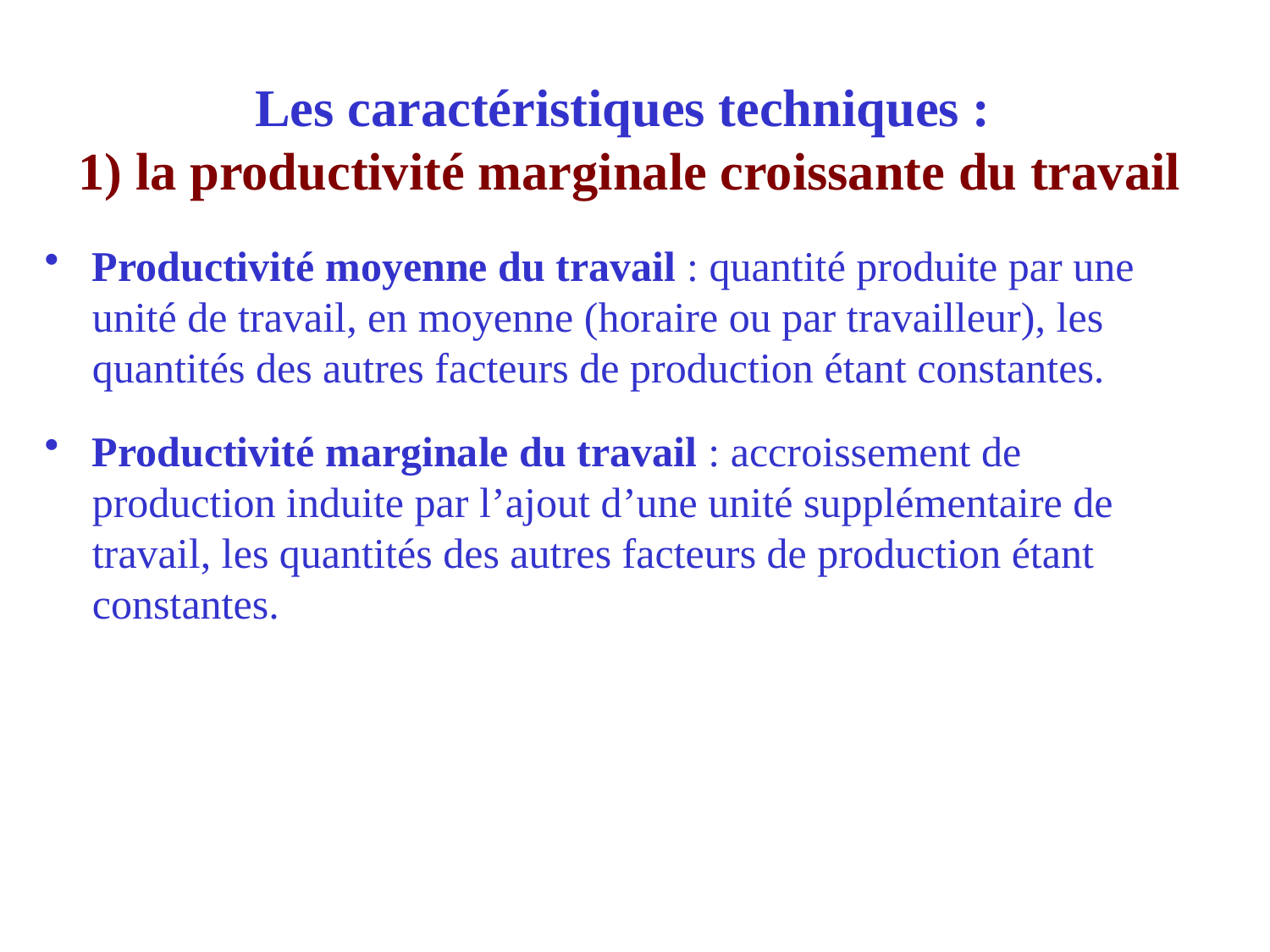

# Les caractéristiques techniques : 1) la productivité marginale croissante du travail
Productivité moyenne du travail : quantité produite par une unité de travail, en moyenne (horaire ou par travailleur), les quantités des autres facteurs de production étant constantes.

Productivité marginale du travail : accroissement de  production induite par l’ajout d’une unité supplémentaire de travail, les quantités des autres facteurs de production étant constantes.